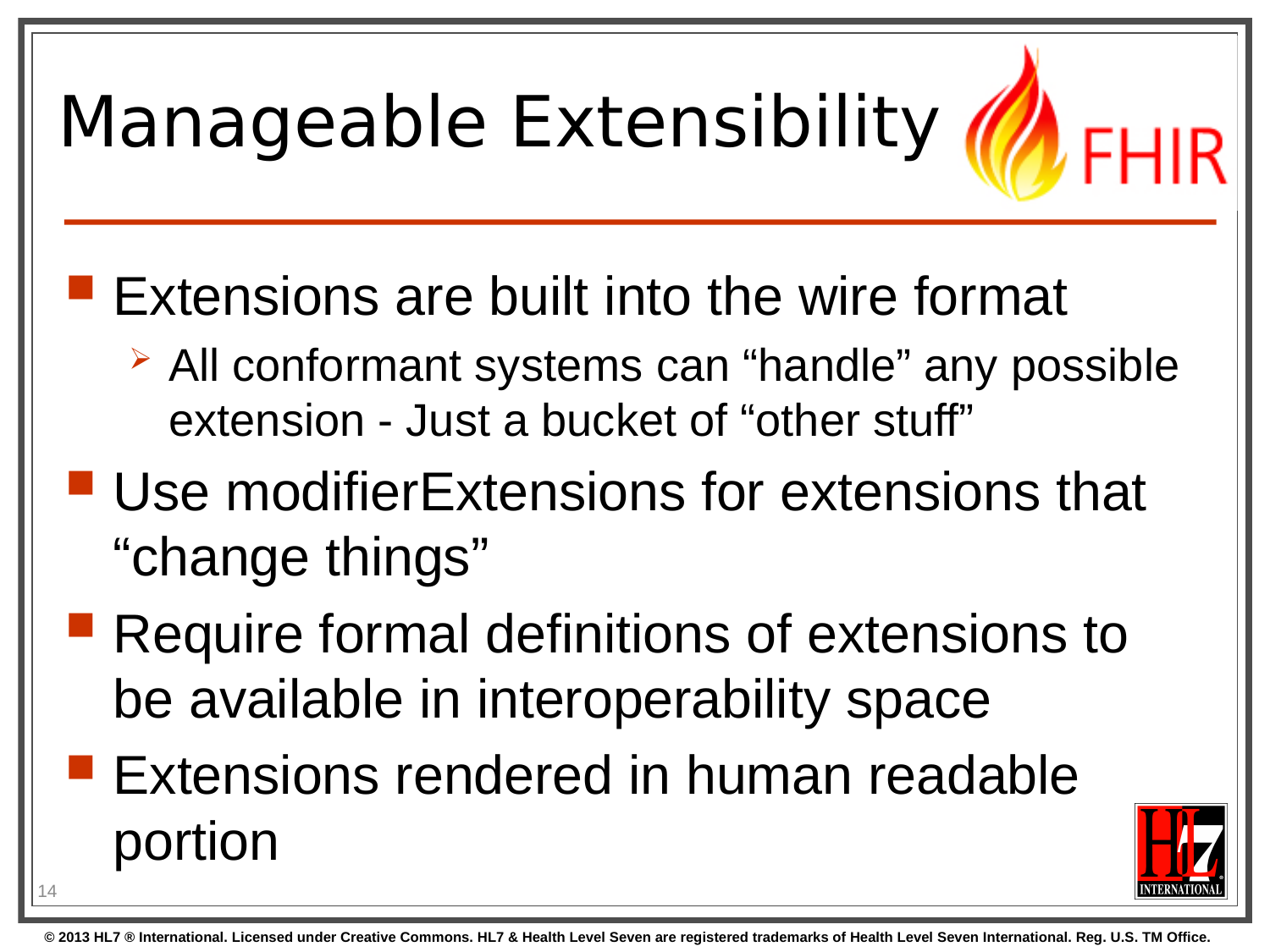

# Manageable Extensibility
Extensions are built into the wire format
All conformant systems can “handle” any possible extension - Just a bucket of “other stuff”
Use modifierExtensions for extensions that “change things”
Require formal definitions of extensions to be available in interoperability space
Extensions rendered in human readable portion
14